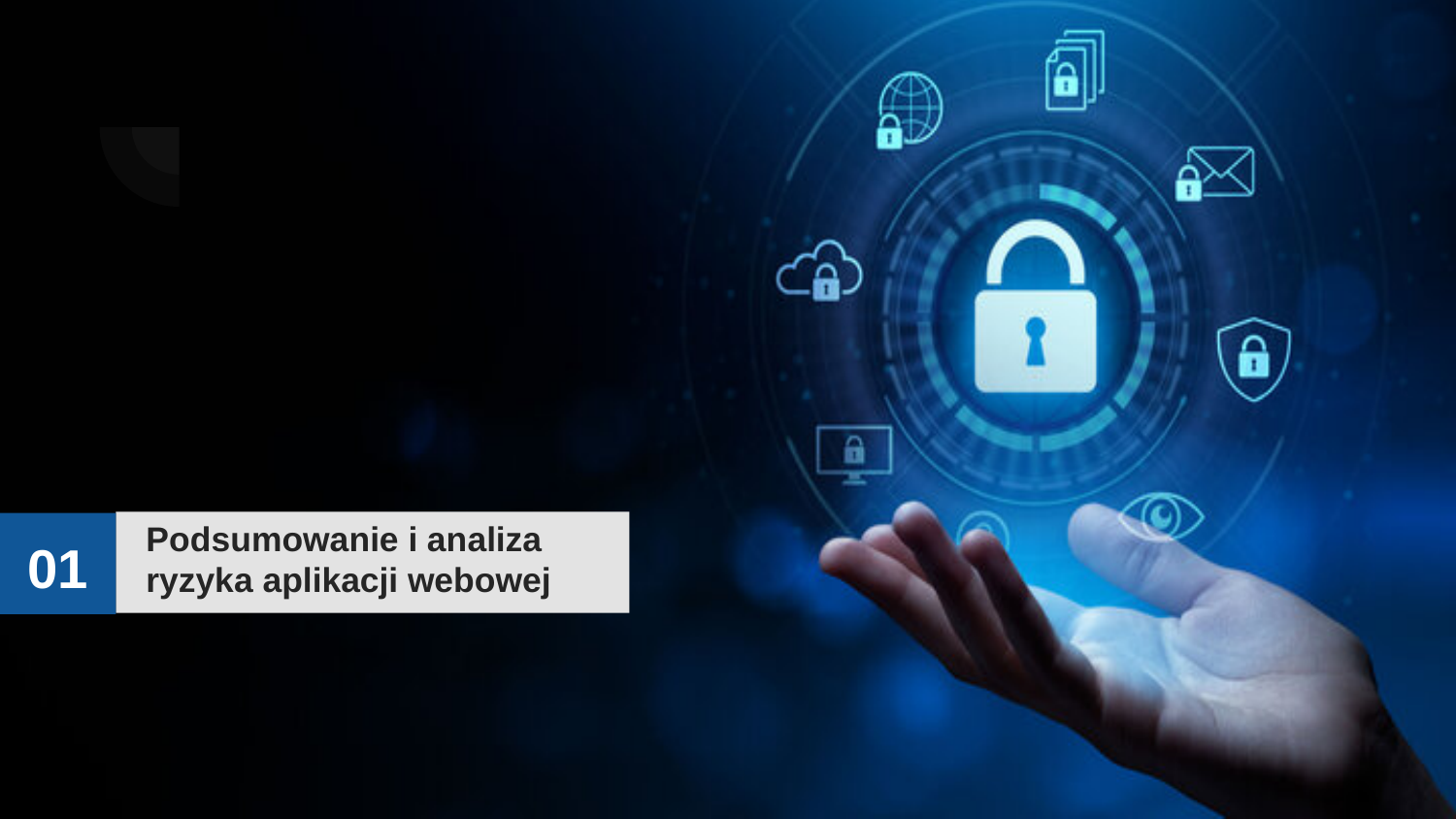

01
Podsumowanie i analiza ryzyka aplikacji webowej